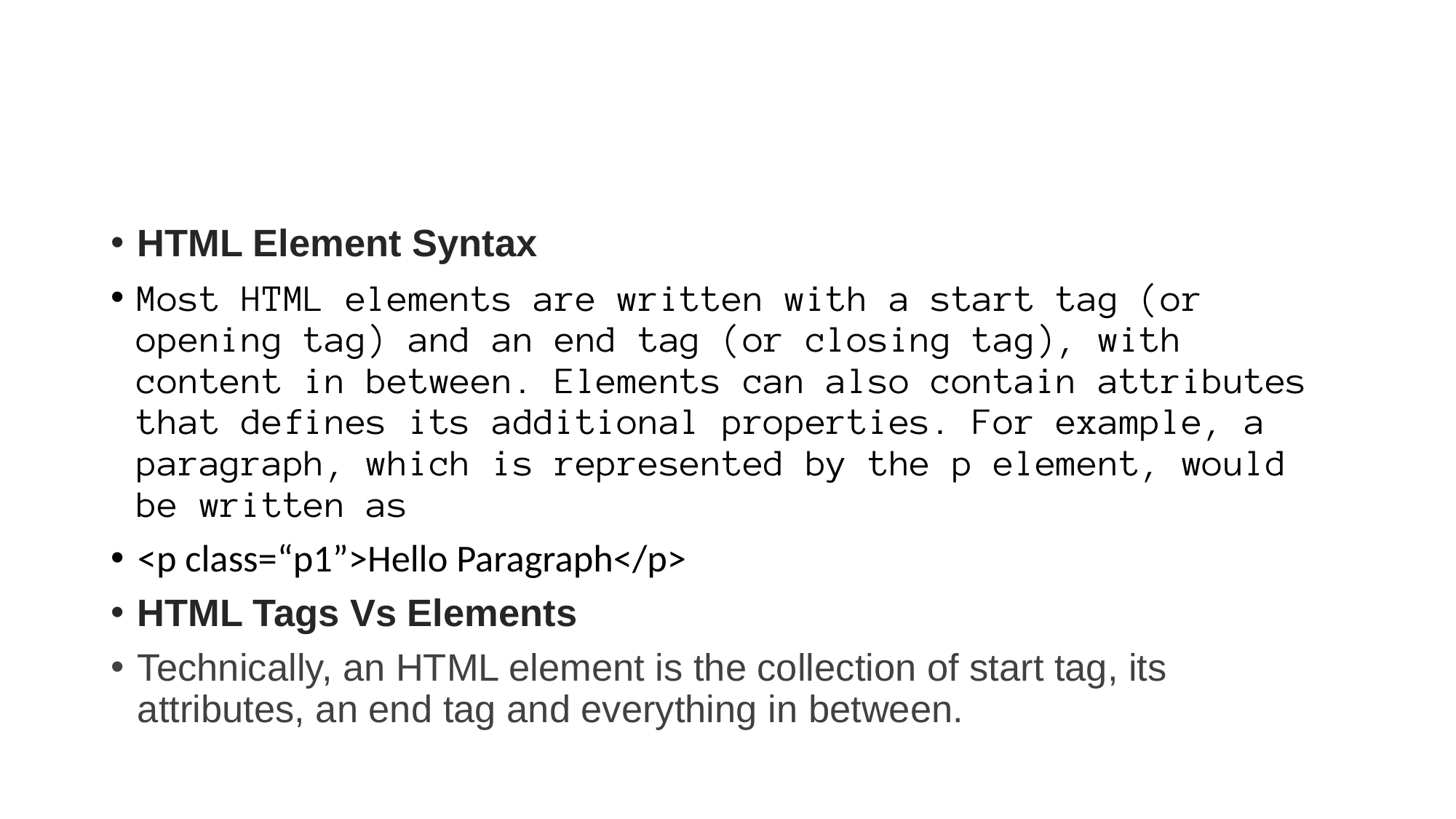

HTML Element Syntax
Most HTML elements are written with a start tag (or opening tag) and an end tag (or closing tag), with content in between. Elements can also contain attributes that defines its additional properties. For example, a paragraph, which is represented by the p element, would be written as
<p class=“p1”>Hello Paragraph</p>
HTML Tags Vs Elements
Technically, an HTML element is the collection of start tag, its attributes, an end tag and everything in between.